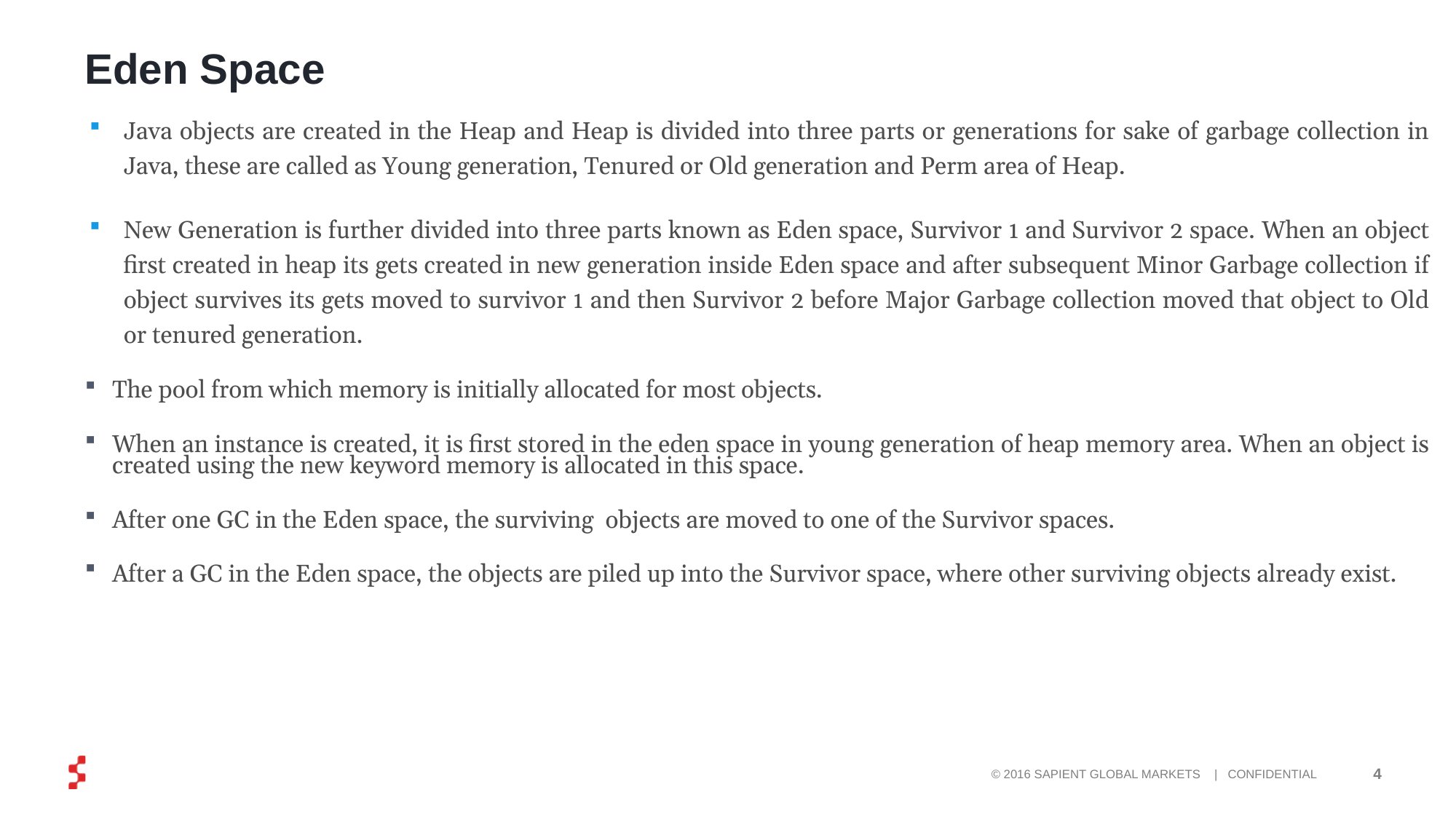

# Eden Space
Java objects are created in the Heap and Heap is divided into three parts or generations for sake of garbage collection in Java, these are called as Young generation, Tenured or Old generation and Perm area of Heap.

New Generation is further divided into three parts known as Eden space, Survivor 1 and Survivor 2 space. When an object first created in heap its gets created in new generation inside Eden space and after subsequent Minor Garbage collection if object survives its gets moved to survivor 1 and then Survivor 2 before Major Garbage collection moved that object to Old or tenured generation.

The pool from which memory is initially allocated for most objects.

When an instance is created, it is first stored in the eden space in young generation of heap memory area. When an object is created using the new keyword memory is allocated in this space.

After one GC in the Eden space, the surviving  objects are moved to one of the Survivor spaces.

After a GC in the Eden space, the objects are piled up into the Survivor space, where other surviving objects already exist.